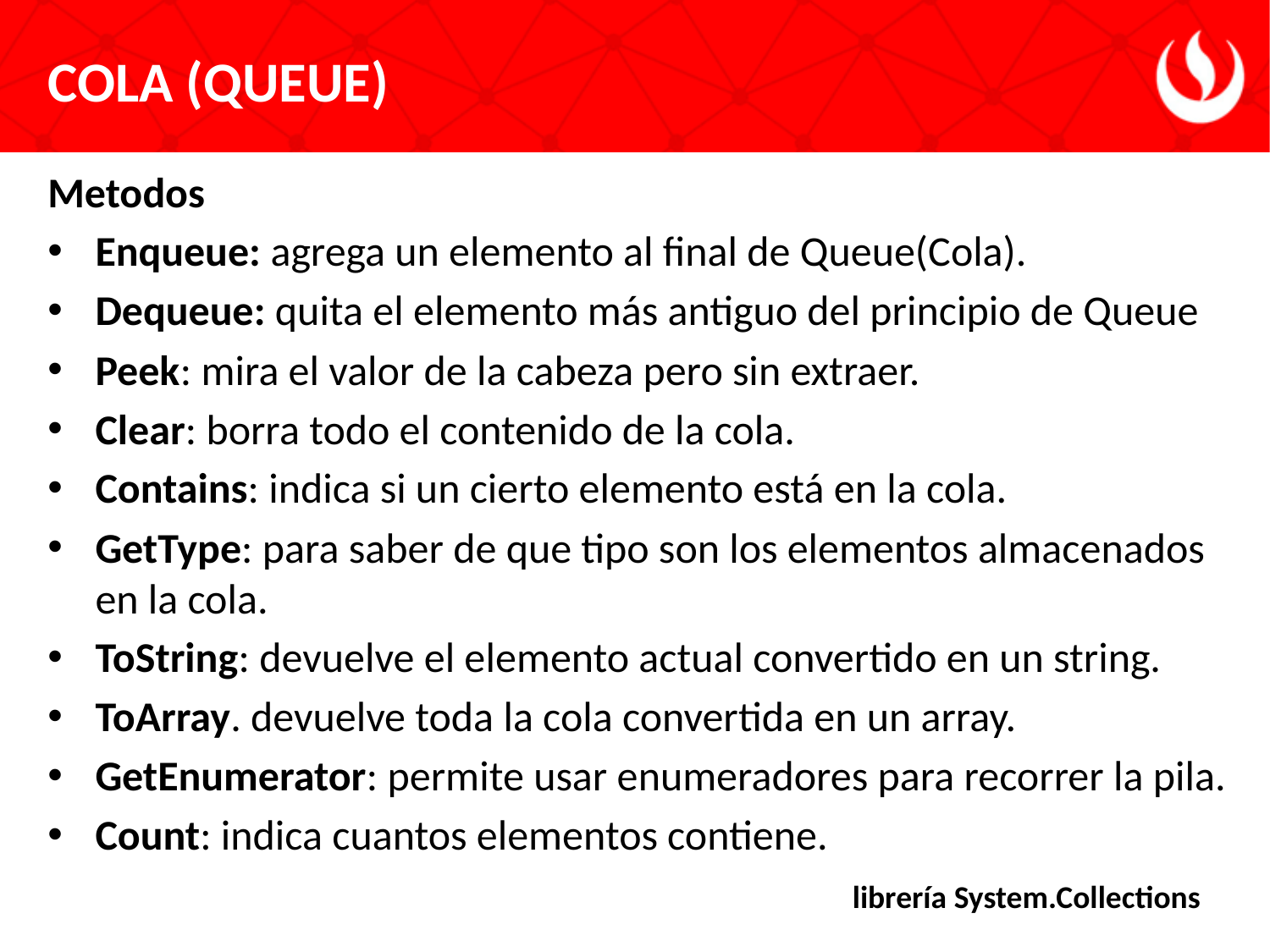

# COLA (QUEUE)
Metodos
Enqueue: agrega un elemento al final de Queue(Cola).
Dequeue: quita el elemento más antiguo del principio de Queue
Peek: mira el valor de la cabeza pero sin extraer.
Clear: borra todo el contenido de la cola.
Contains: indica si un cierto elemento está en la cola.
GetType: para saber de que tipo son los elementos almacenados en la cola.
ToString: devuelve el elemento actual convertido en un string.
ToArray. devuelve toda la cola convertida en un array.
GetEnumerator: permite usar enumeradores para recorrer la pila.
Count: indica cuantos elementos contiene.

librería System.Collections